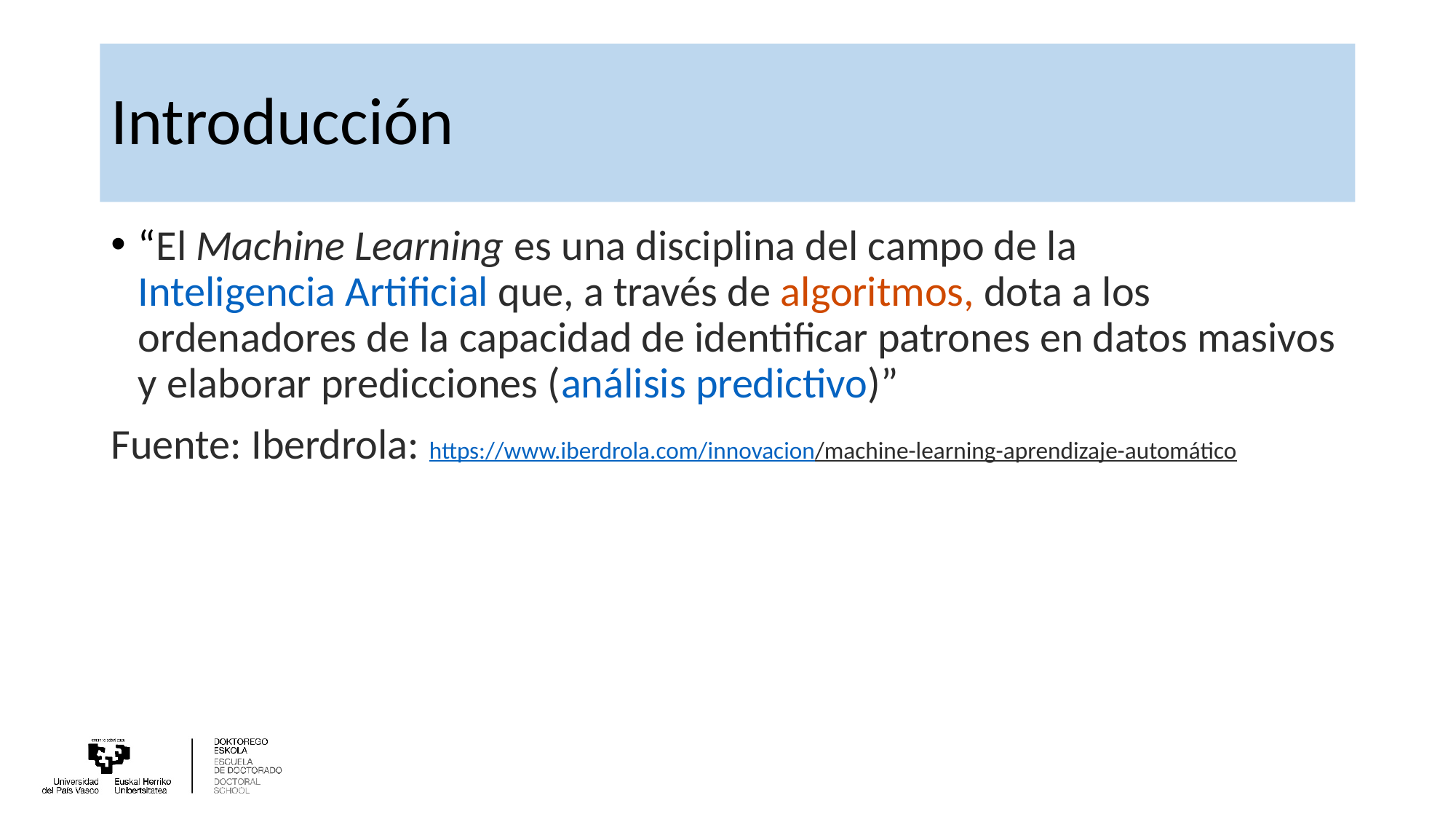

# Introducción
“El Machine Learning es una disciplina del campo de la Inteligencia Artificial que, a través de algoritmos, dota a los ordenadores de la capacidad de identificar patrones en datos masivos y elaborar predicciones (análisis predictivo)”
Fuente: Iberdrola: https://www.iberdrola.com/innovacion/machine-learning-aprendizaje-automático